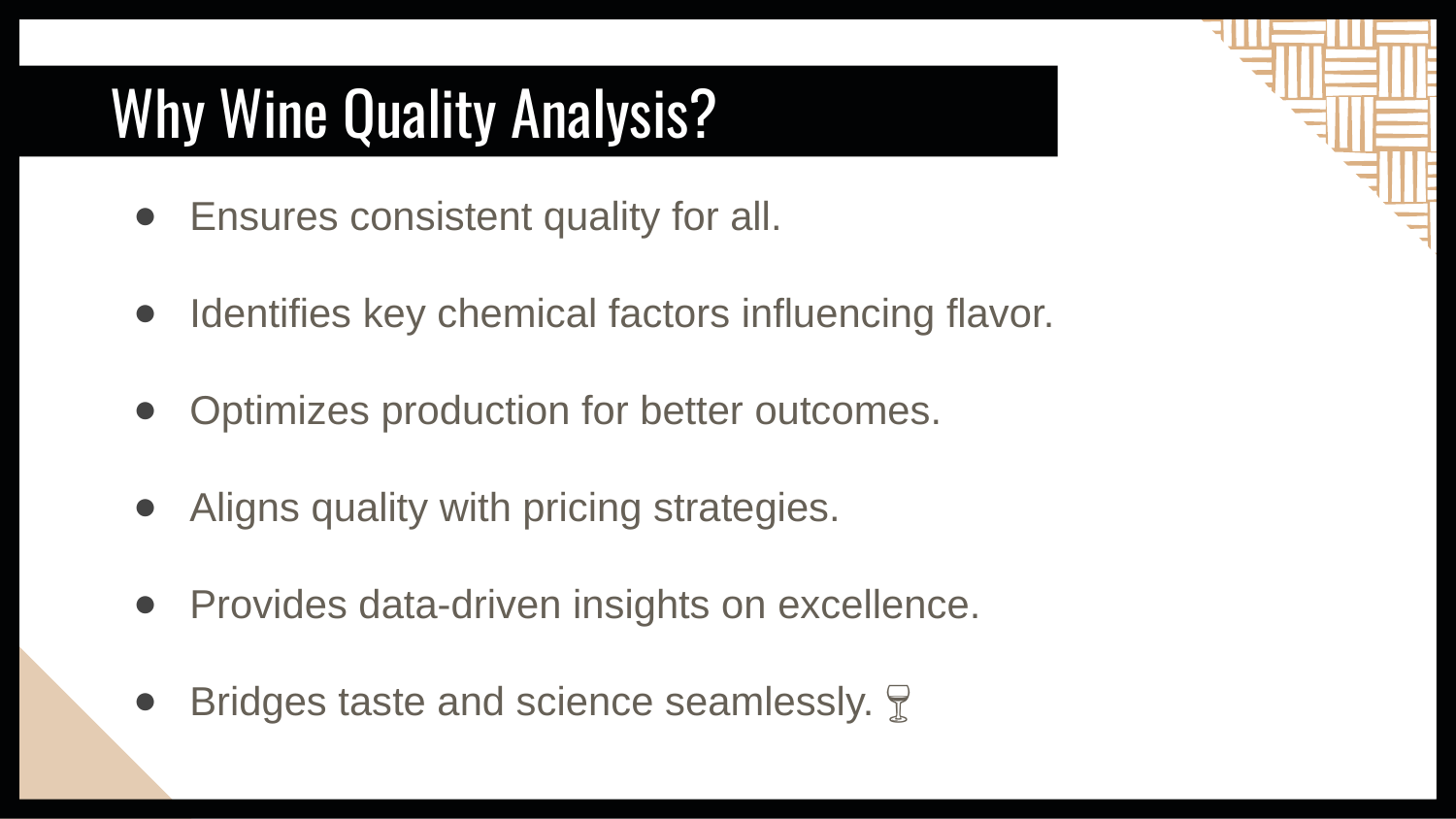

# Why Wine Quality Analysis?
Ensures consistent quality for all.

Identifies key chemical factors influencing flavor.

Optimizes production for better outcomes.

Aligns quality with pricing strategies.

Provides data-driven insights on excellence.

Bridges taste and science seamlessly. 🍷